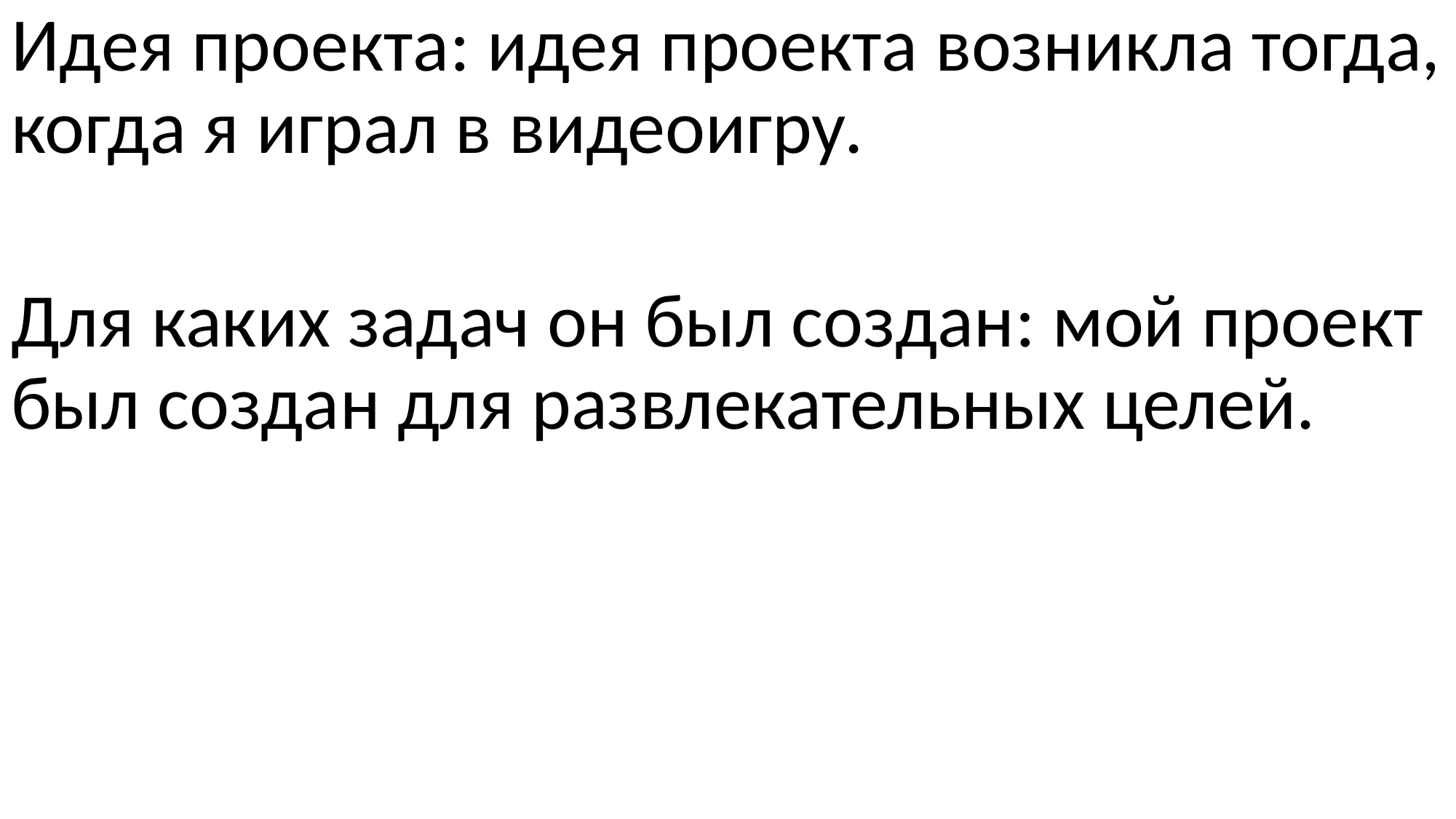

Идея проекта: идея проекта возникла тогда, когда я играл в видеоигру.

Для каких задач он был создан: мой проект был создан для развлекательных целей.